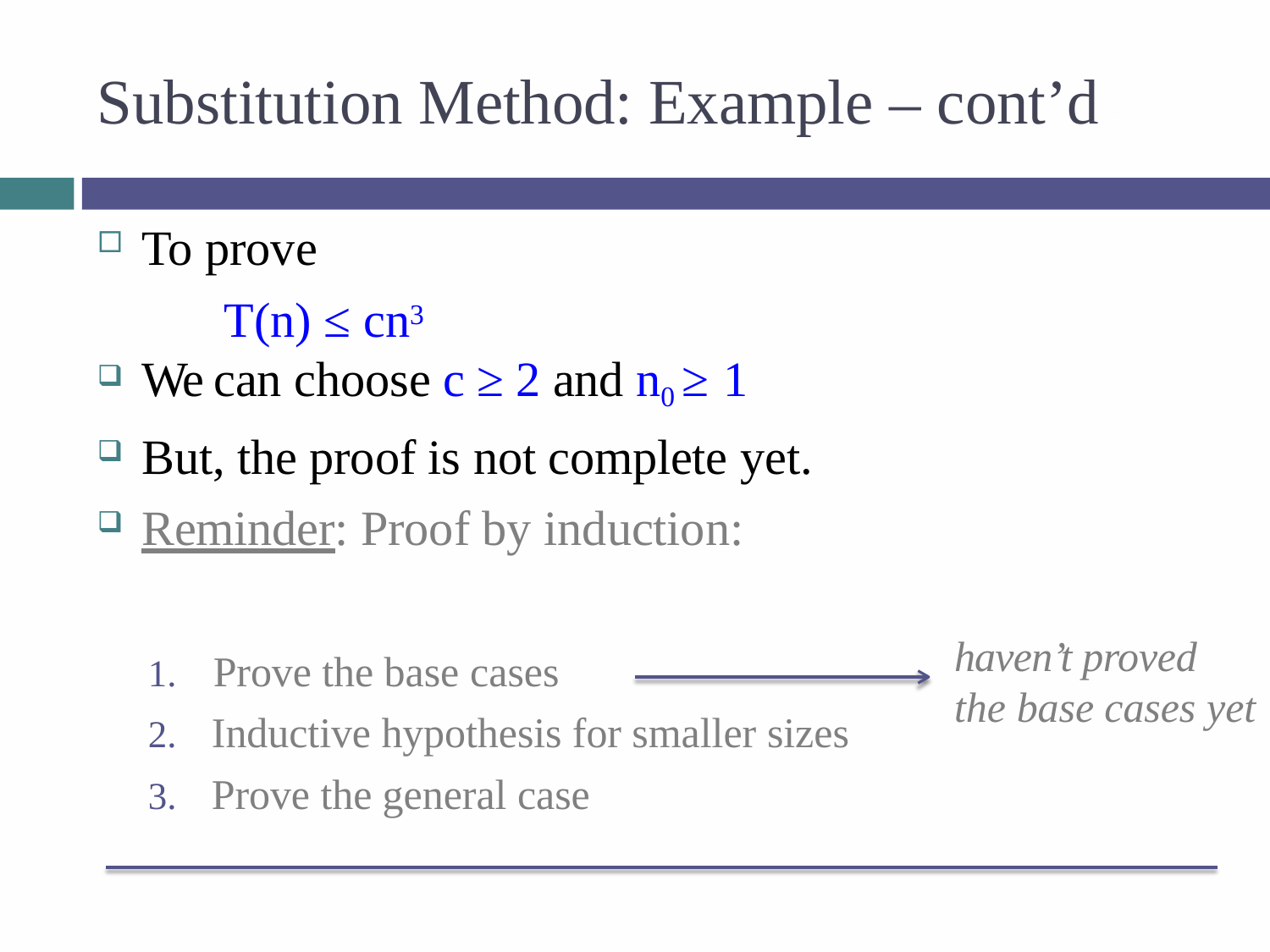

# Substitution Method: Example – cont’d
To prove
T(n) ≤ cn3
We can choose c ≥ 2 and n0 ≥ 1
But, the proof is not complete yet.
Reminder: Proof by induction:
haven’t proved  the base cases yet
1.	Prove the base cases

Inductive hypothesis for smaller sizes
Prove the general case